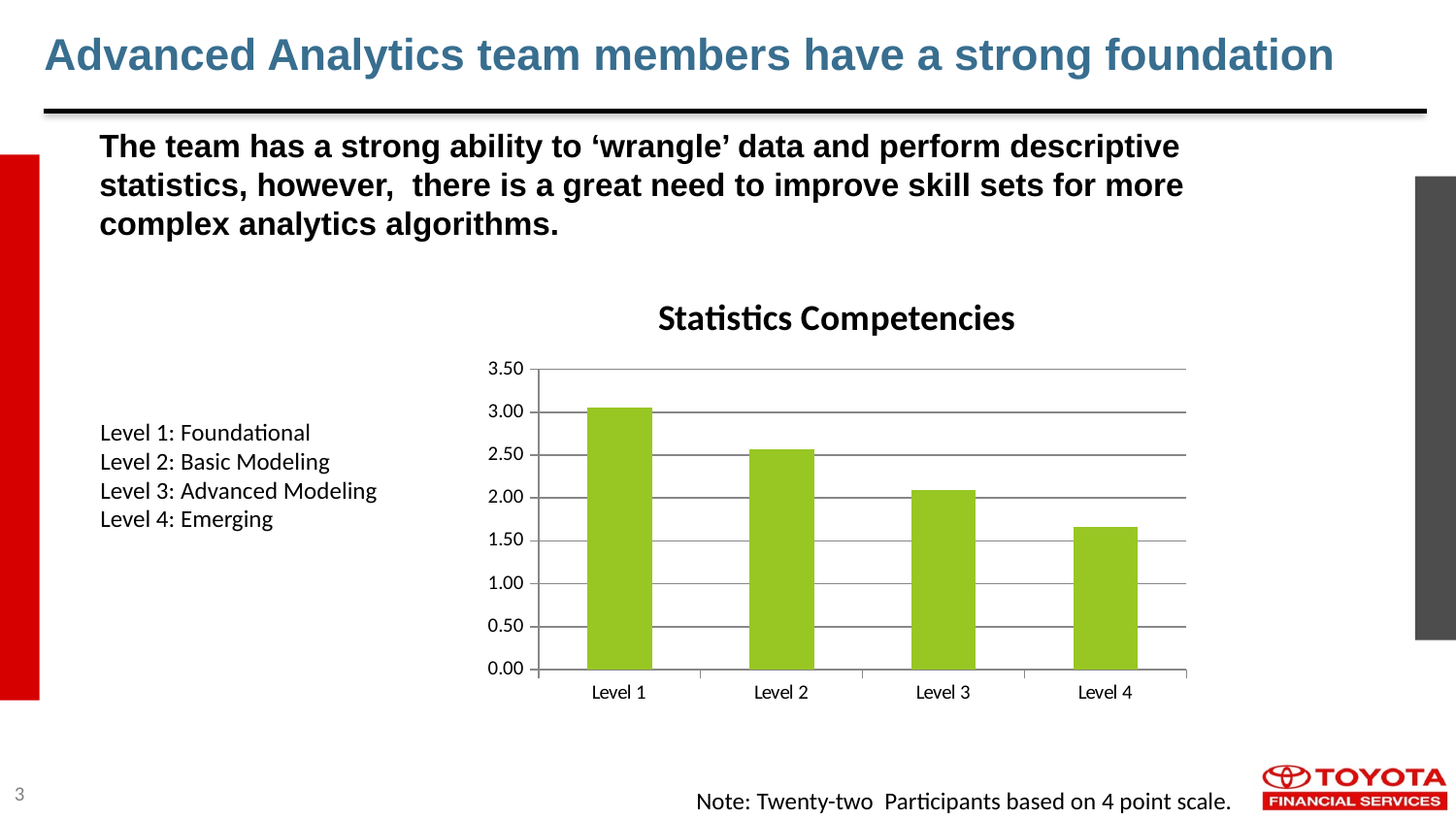

# Advanced Analytics team members have a strong foundation
The team has a strong ability to ‘wrangle’ data and perform descriptive statistics, however,  there is a great need to improve skill sets for more
complex analytics algorithms.

### Chart: Statistics Competencies

| Category | Total |
|---|---|
| Level 1 | 3.0550000000000006 |
| Level 2 | 2.5681818181818183 |
| Level 3 | 2.096363636363636 |
| Level 4 | 1.6576923076923076 |
Level 1: Foundational
Level 2: Basic Modeling
Level 3: Advanced Modeling
Level 4: Emerging
3
Note: Twenty-two  Participants based on 4 point scale.